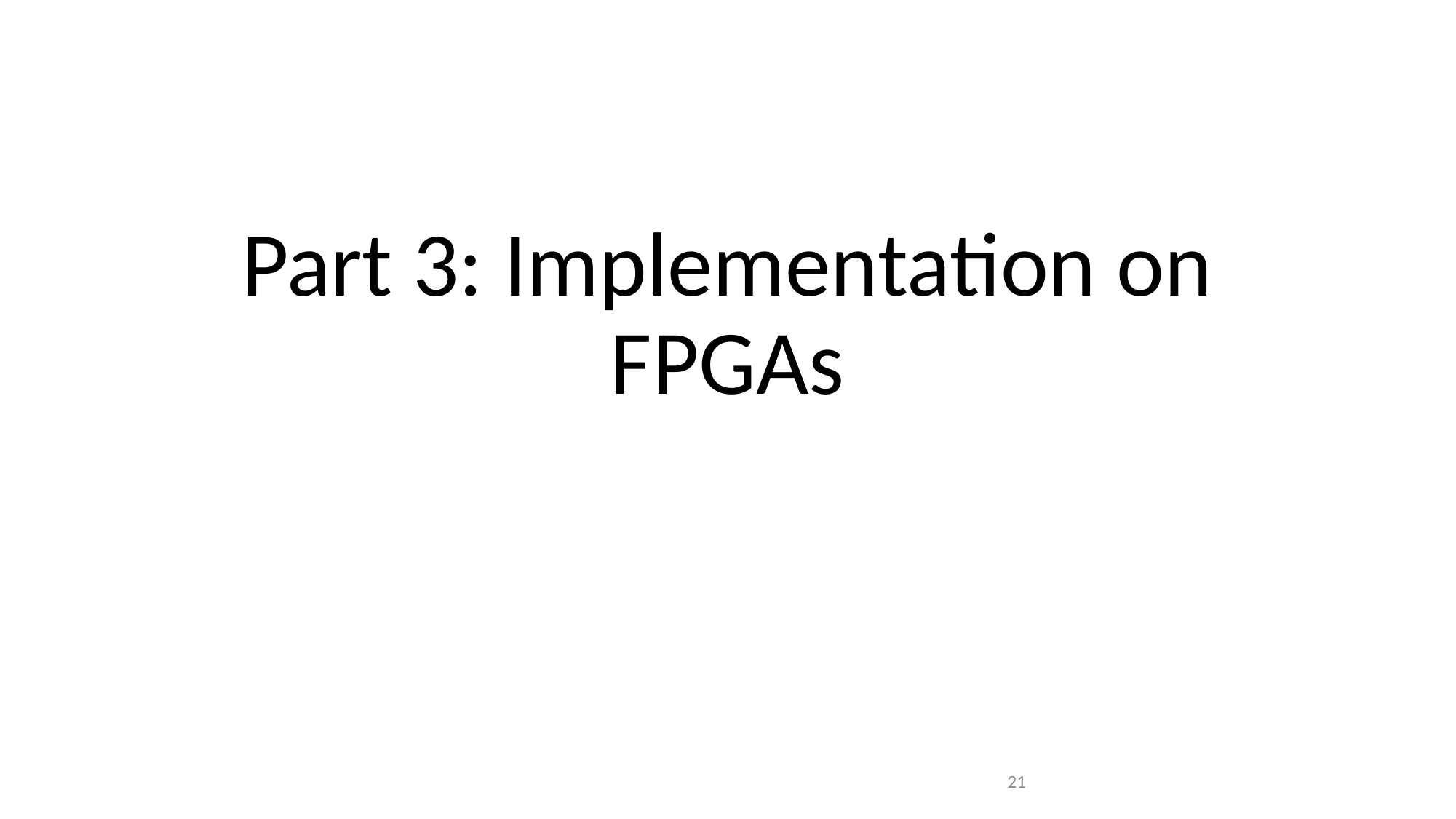

# Part 3: Implementation on FPGAs

21